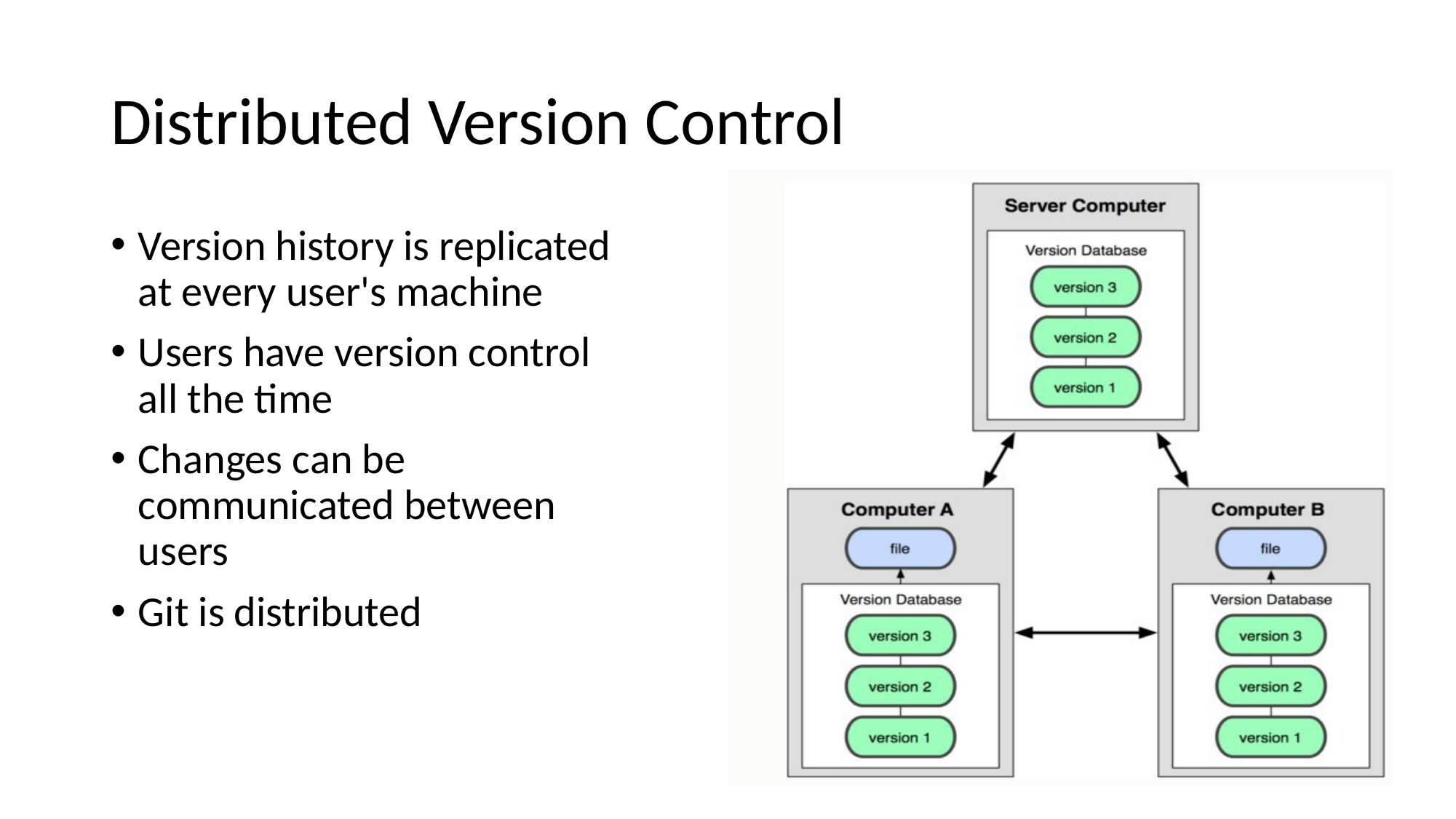

# Distributed Version Control

Version history is replicated at every user's machine
Users have version control all the time
Changes can be communicated between users
Git is distributed